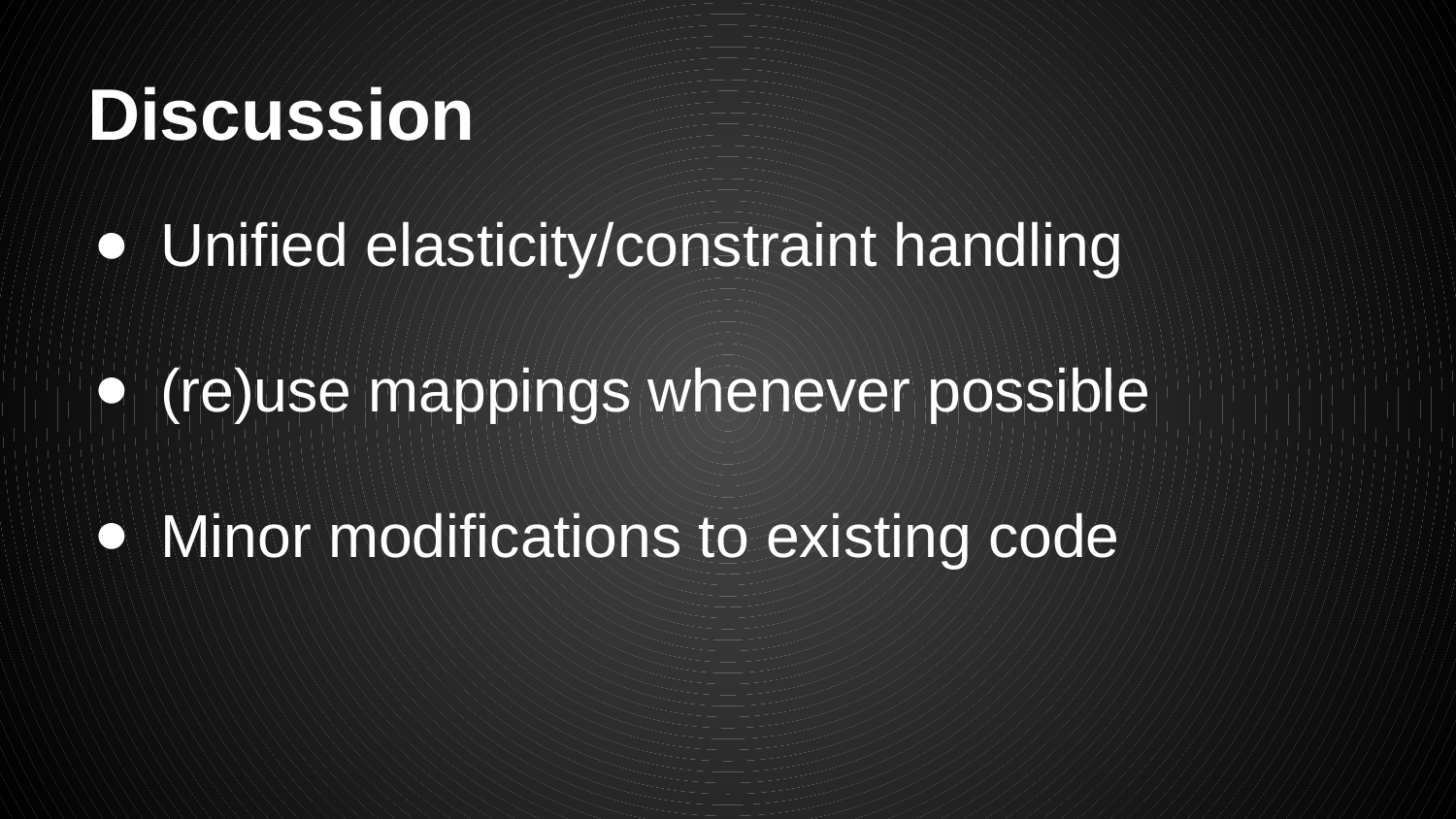

# Discussion
Unified elasticity/constraint handling
(re)use mappings whenever possible
Minor modifications to existing code